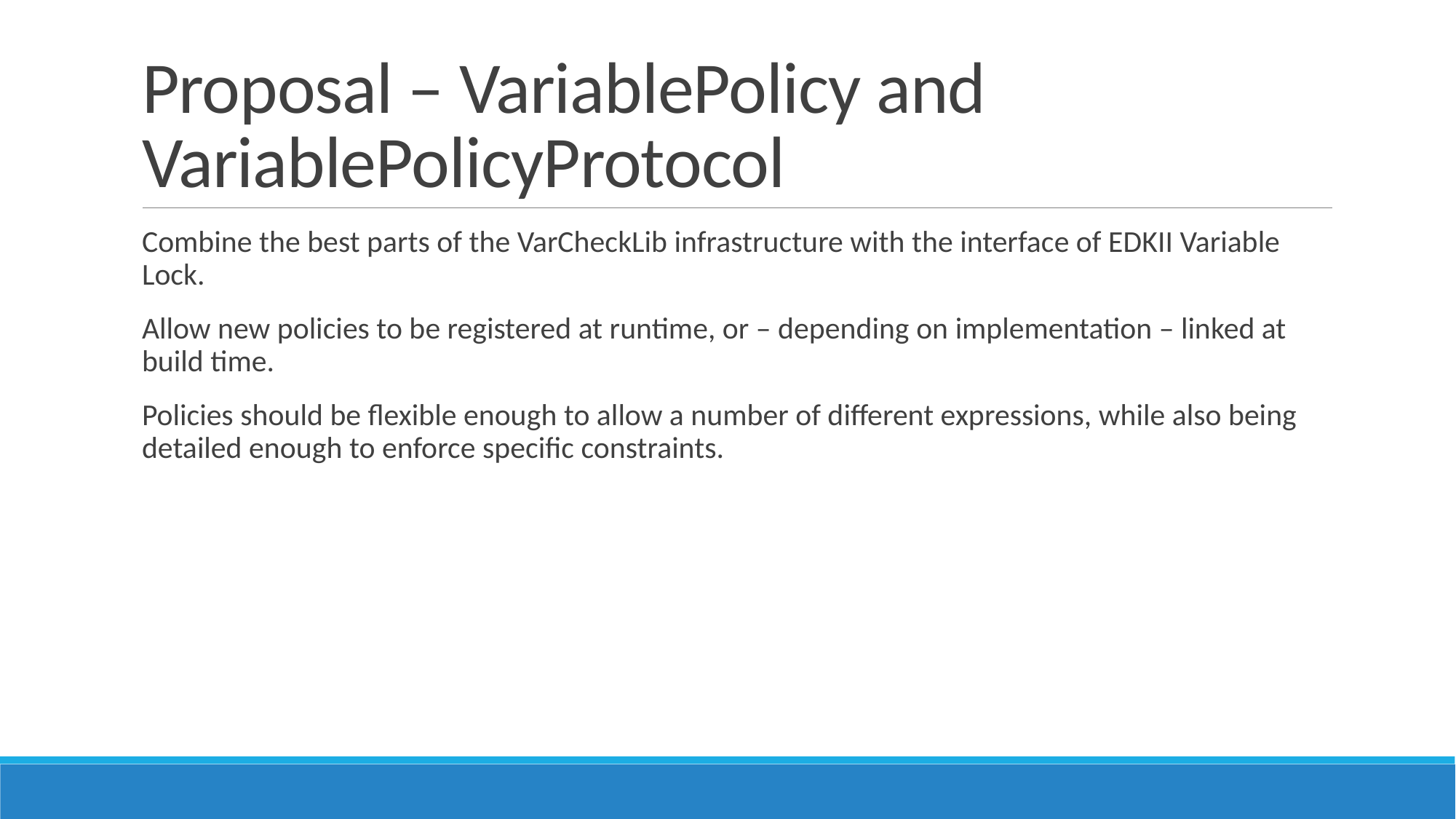

# Proposal – VariablePolicy and VariablePolicyProtocol
Combine the best parts of the VarCheckLib infrastructure with the interface of EDKII Variable Lock.
Allow new policies to be registered at runtime, or – depending on implementation – linked at build time.
Policies should be flexible enough to allow a number of different expressions, while also being detailed enough to enforce specific constraints.